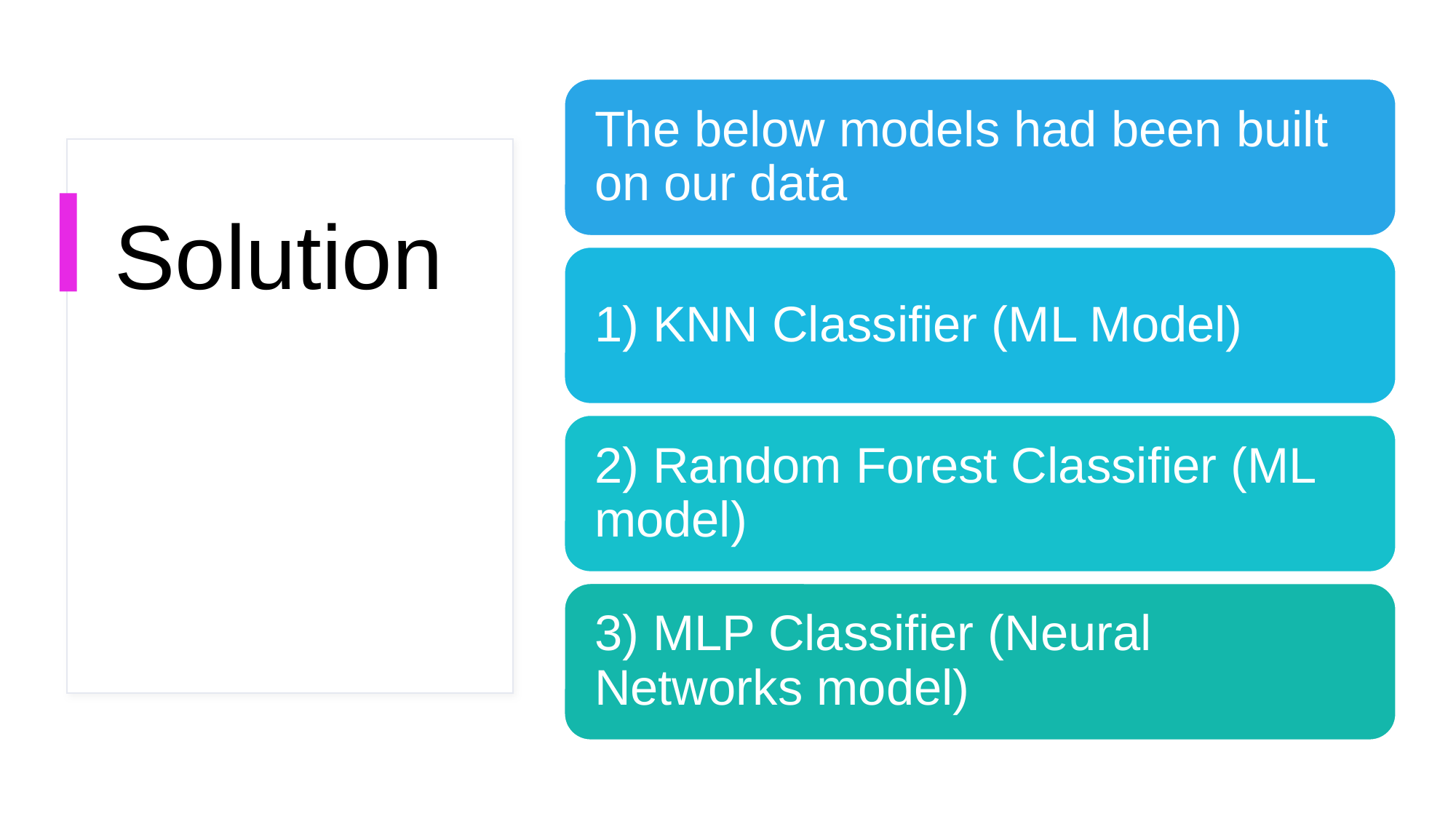

The below models had been built on our data
1) KNN Classifier (ML Model)
2) Random Forest Classifier (ML model)
3) MLP Classifier (Neural Networks model)

# Solution